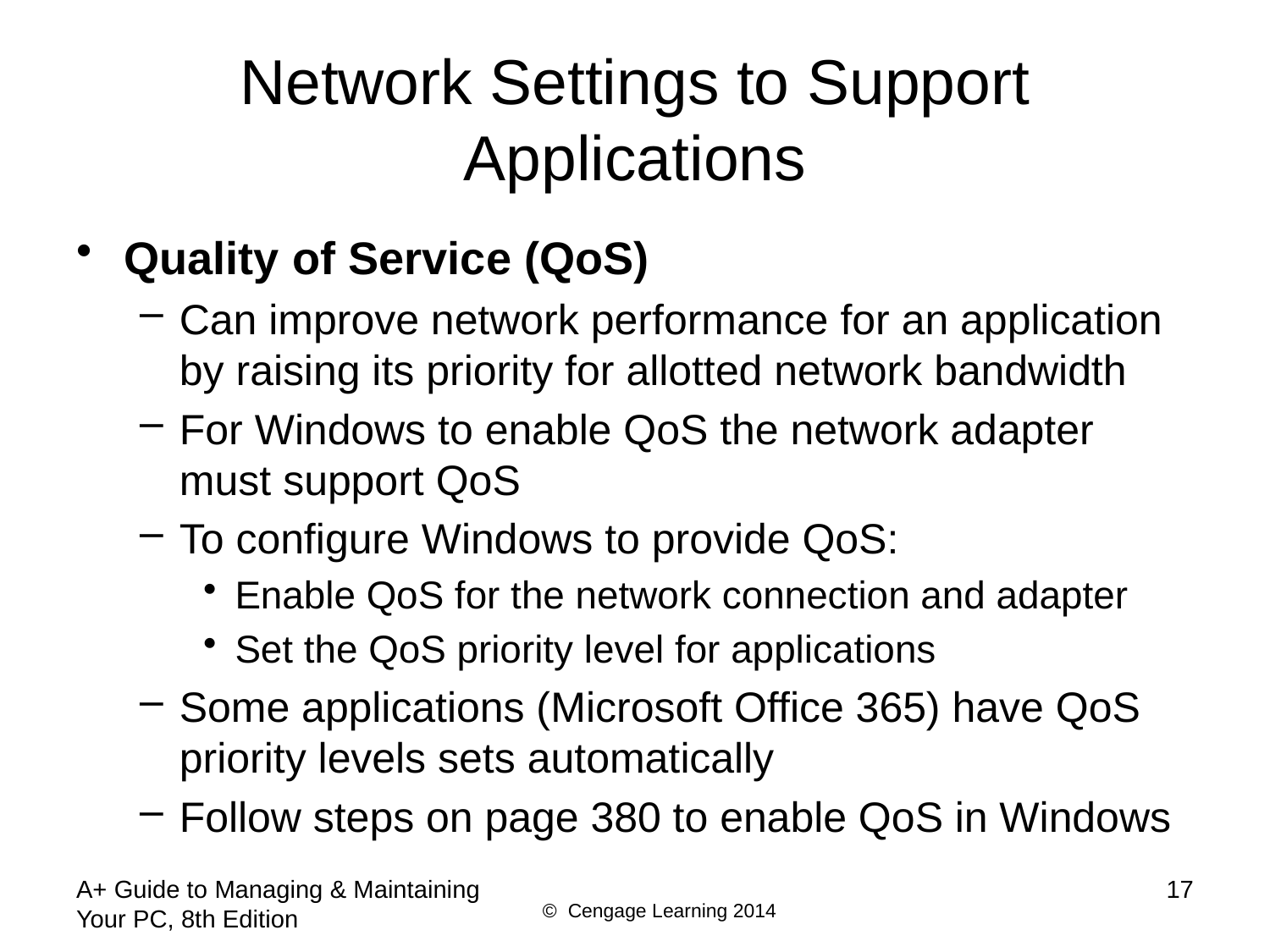

# Network Settings to Support Applications
Quality of Service (QoS)
Can improve network performance for an application by raising its priority for allotted network bandwidth
For Windows to enable QoS the network adapter must support QoS
To configure Windows to provide QoS:
Enable QoS for the network connection and adapter
Set the QoS priority level for applications
Some applications (Microsoft Office 365) have QoS priority levels sets automatically
Follow steps on page 380 to enable QoS in Windows
A+ Guide to Managing & Maintaining Your PC, 8th Edition
17